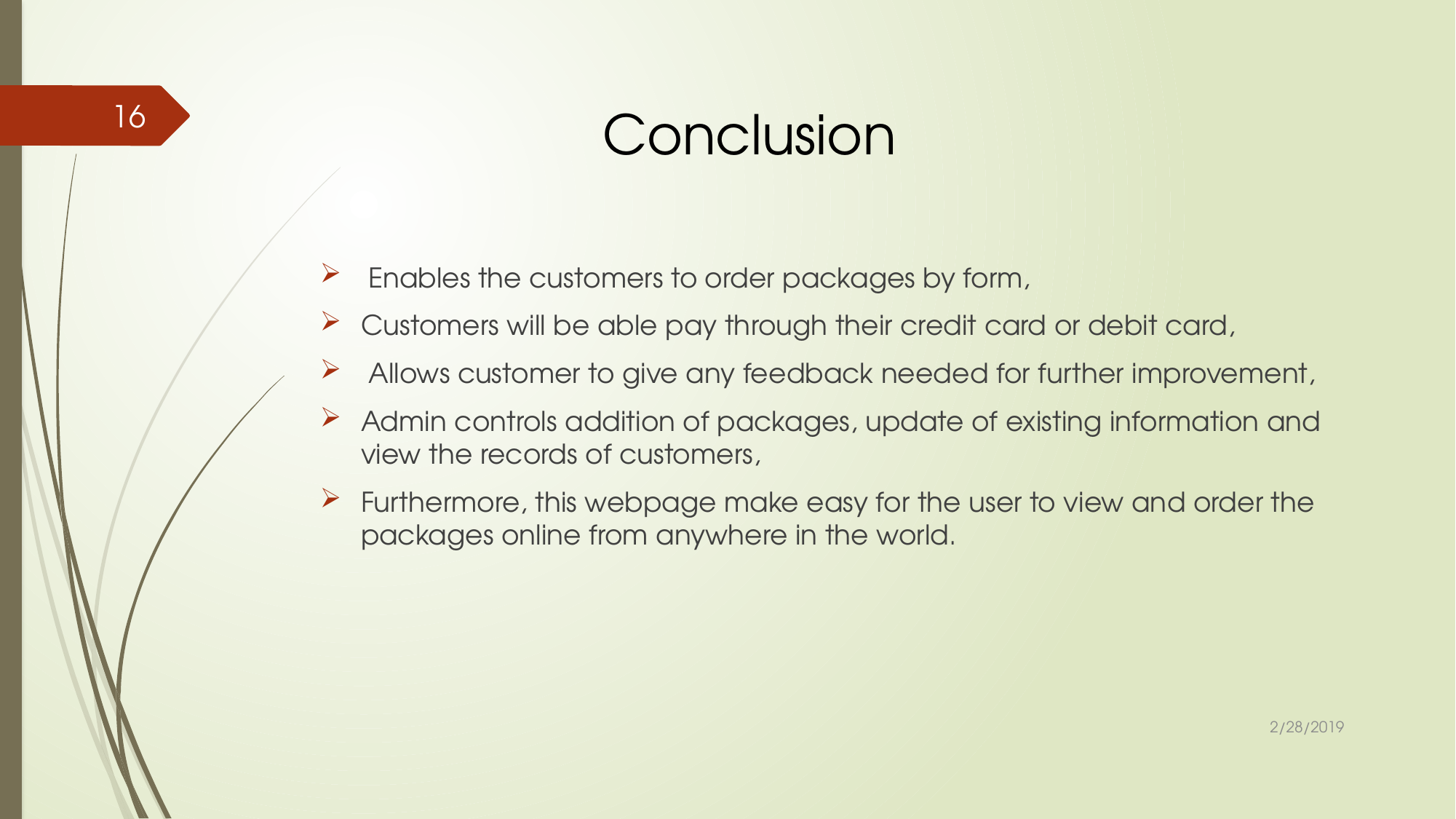

16
# Conclusion
 Enables the customers to order packages by form,
Customers will be able pay through their credit card or debit card,
 Allows customer to give any feedback needed for further improvement,
Admin controls addition of packages, update of existing information and view the records of customers,
Furthermore, this webpage make easy for the user to view and order the packages online from anywhere in the world.

2/28/2019